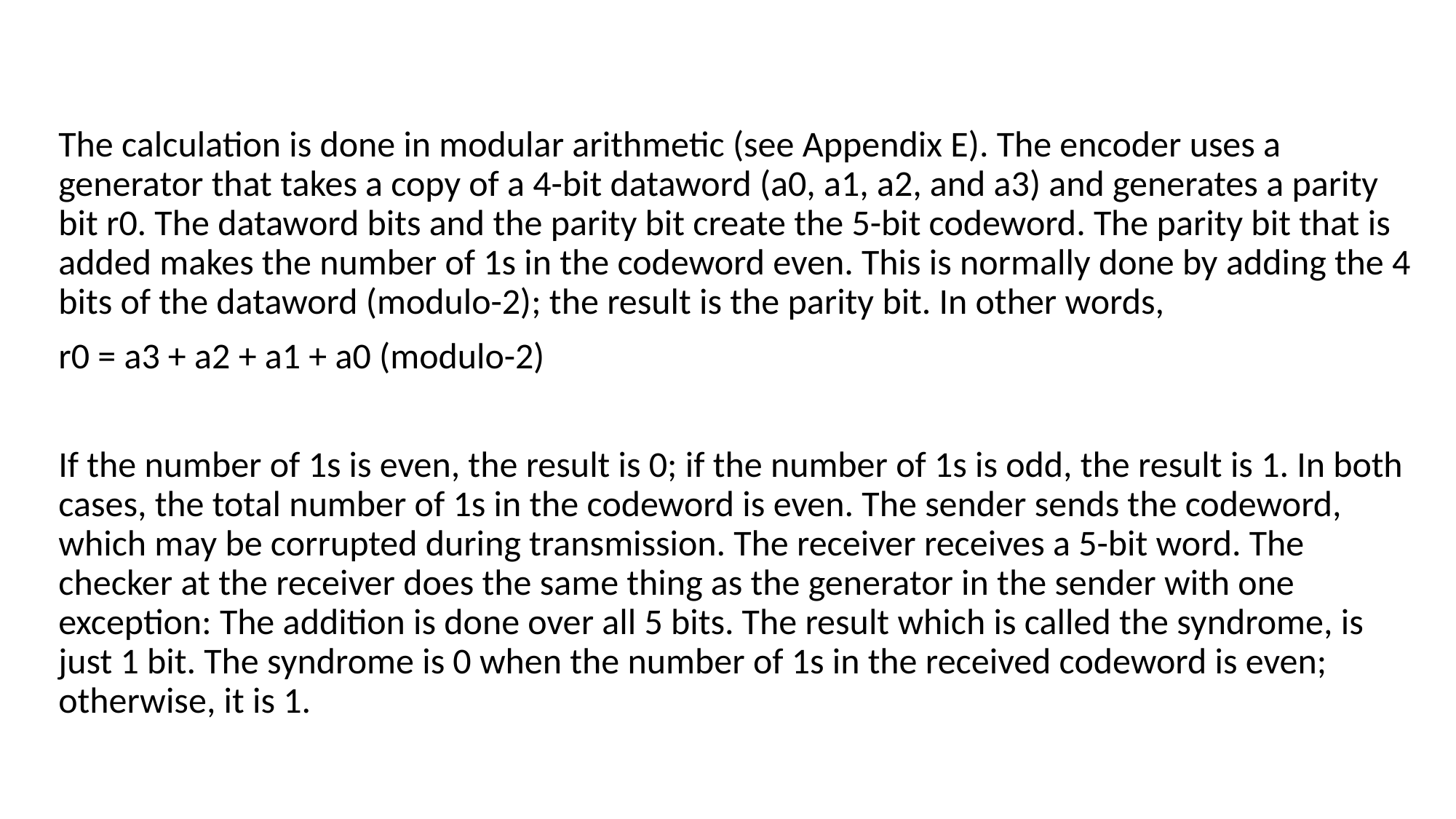

#
The calculation is done in modular arithmetic (see Appendix E). The encoder uses a generator that takes a copy of a 4-bit dataword (a0, a1, a2, and a3) and generates a parity bit r0. The dataword bits and the parity bit create the 5-bit codeword. The parity bit that is added makes the number of 1s in the codeword even. This is normally done by adding the 4 bits of the dataword (modulo-2); the result is the parity bit. In other words,
r0 = a3 + a2 + a1 + a0 (modulo-2)

If the number of 1s is even, the result is 0; if the number of 1s is odd, the result is 1. In both cases, the total number of 1s in the codeword is even. The sender sends the codeword, which may be corrupted during transmission. The receiver receives a 5-bit word. The checker at the receiver does the same thing as the generator in the sender with one exception: The addition is done over all 5 bits. The result which is called the syndrome, is just 1 bit. The syndrome is 0 when the number of 1s in the received codeword is even; otherwise, it is 1.